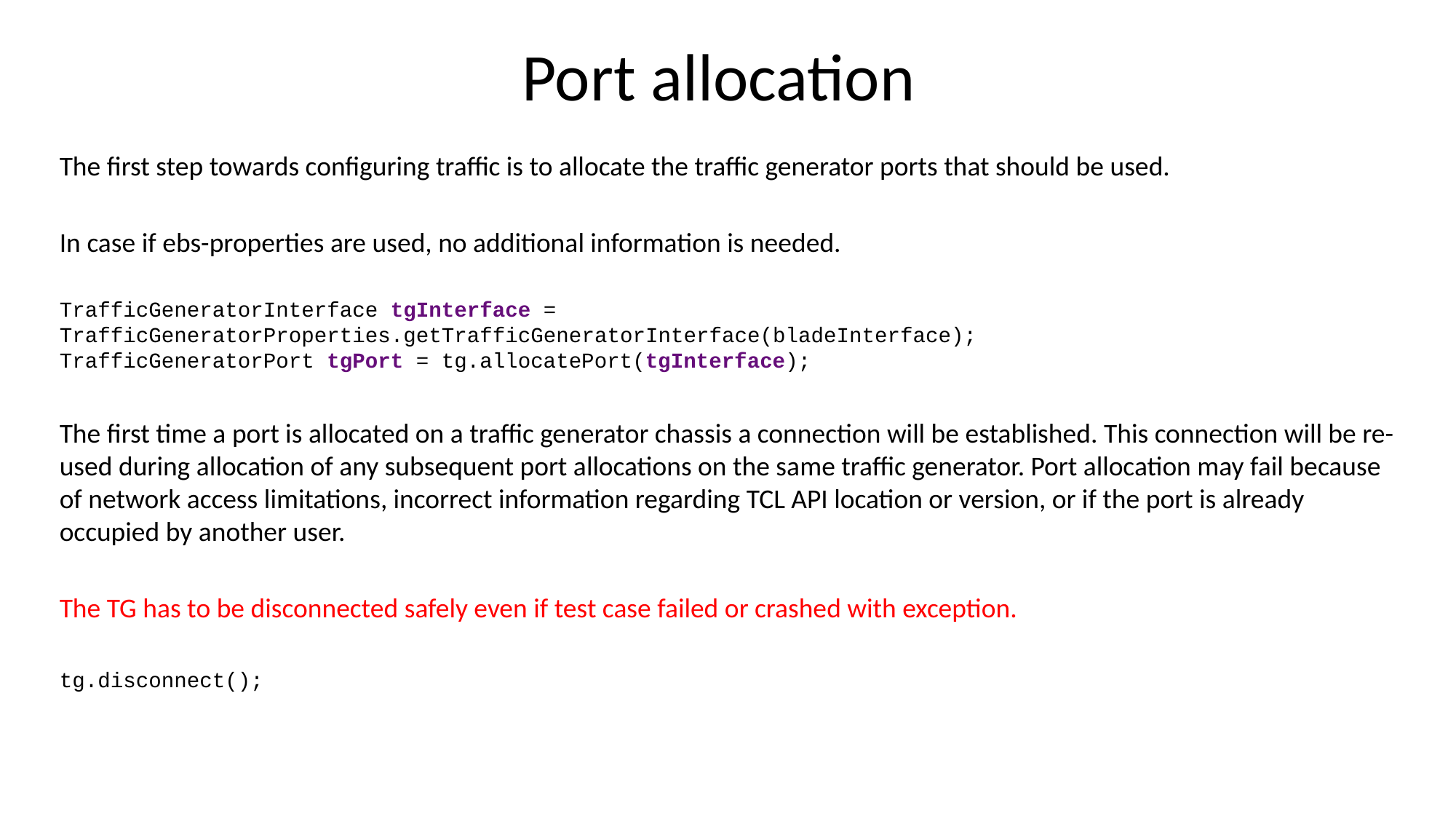

# Port allocation
The first step towards configuring traffic is to allocate the traffic generator ports that should be used.

In case if ebs-properties are used, no additional information is needed.

TrafficGeneratorInterface tgInterface = TrafficGeneratorProperties.getTrafficGeneratorInterface(bladeInterface);
TrafficGeneratorPort tgPort = tg.allocatePort(tgInterface);

The first time a port is allocated on a traffic generator chassis a connection will be established. This connection will be re-used during allocation of any subsequent port allocations on the same traffic generator. Port allocation may fail because of network access limitations, incorrect information regarding TCL API location or version, or if the port is already occupied by another user.

The TG has to be disconnected safely even if test case failed or crashed with exception.

tg.disconnect();